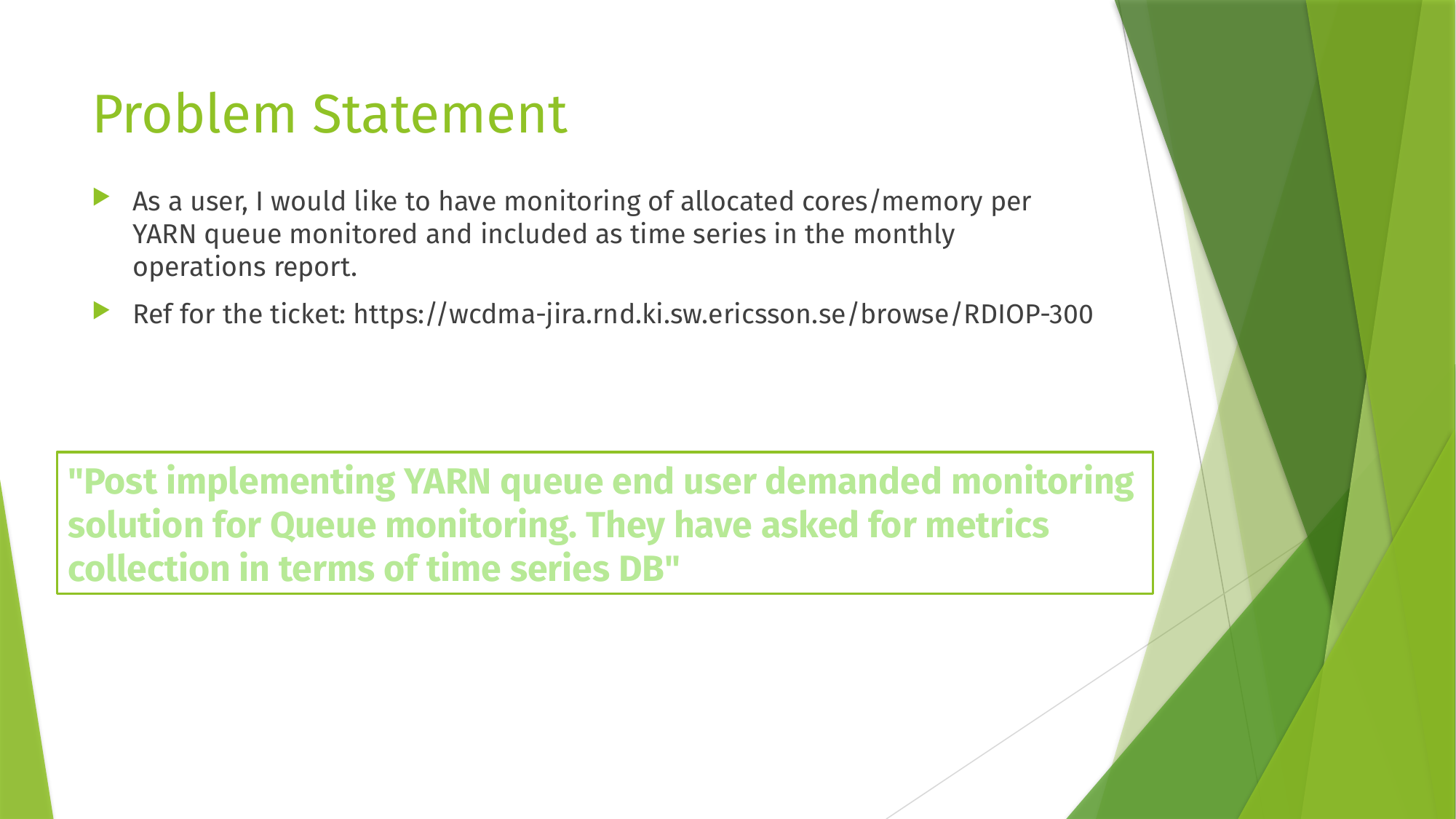

# Problem Statement
As a user, I would like to have monitoring of allocated cores/memory per YARN queue monitored and included as time series in the monthly operations report.
Ref for the ticket: https://wcdma-jira.rnd.ki.sw.ericsson.se/browse/RDIOP-300

"Post implementing YARN queue end user demanded monitoring solution for Queue monitoring. They have asked for metrics collection in terms of time series DB"